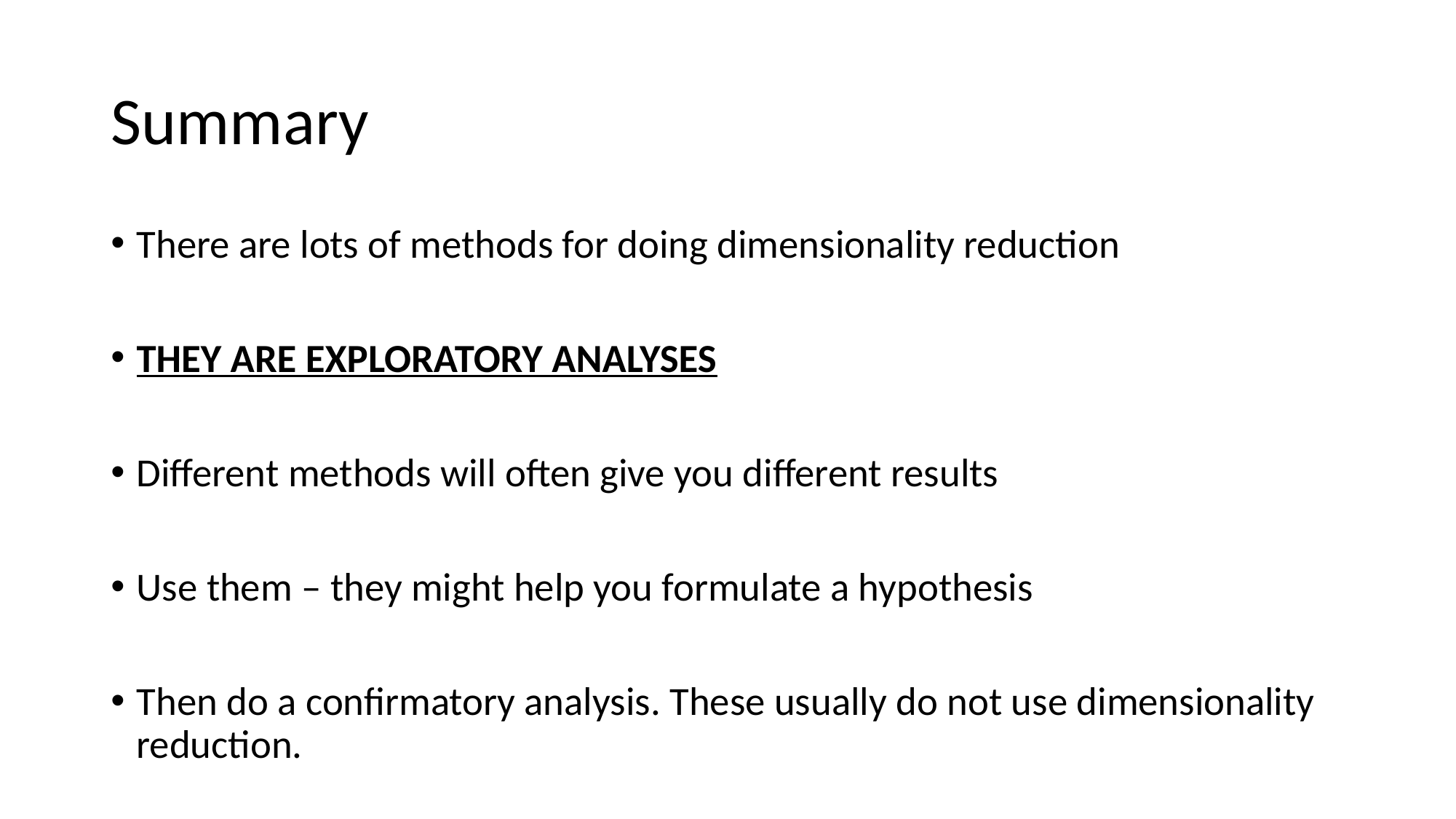

# Summary
There are lots of methods for doing dimensionality reduction

THEY ARE EXPLORATORY ANALYSES

Different methods will often give you different results

Use them – they might help you formulate a hypothesis

Then do a confirmatory analysis. These usually do not use dimensionality reduction.